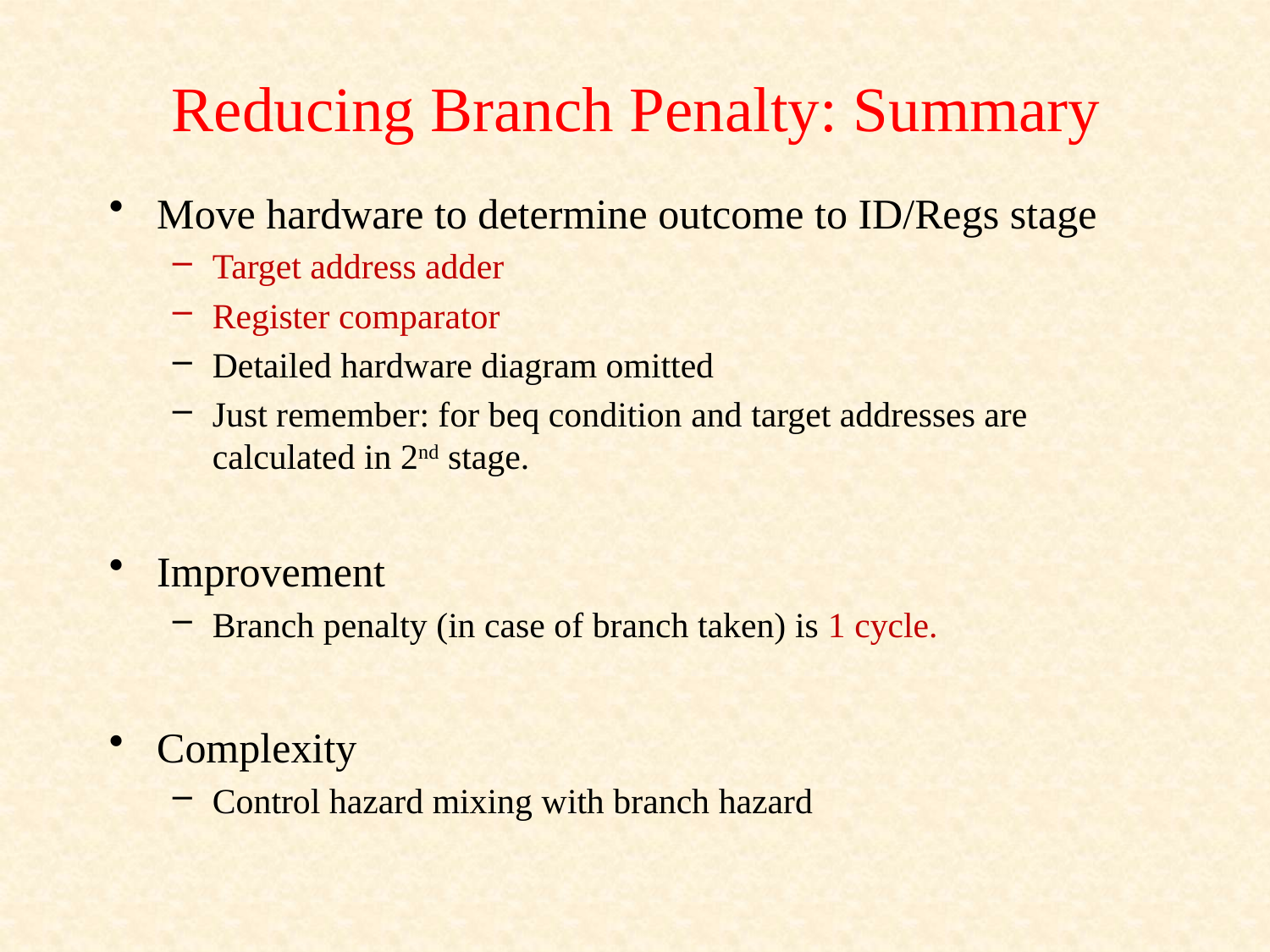

# Reducing Branch Penalty: Summary
Move hardware to determine outcome to ID/Regs stage
Target address adder
Register comparator
Detailed hardware diagram omitted
Just remember: for beq condition and target addresses are calculated in 2nd stage.

Improvement
Branch penalty (in case of branch taken) is 1 cycle.

Complexity
Control hazard mixing with branch hazard